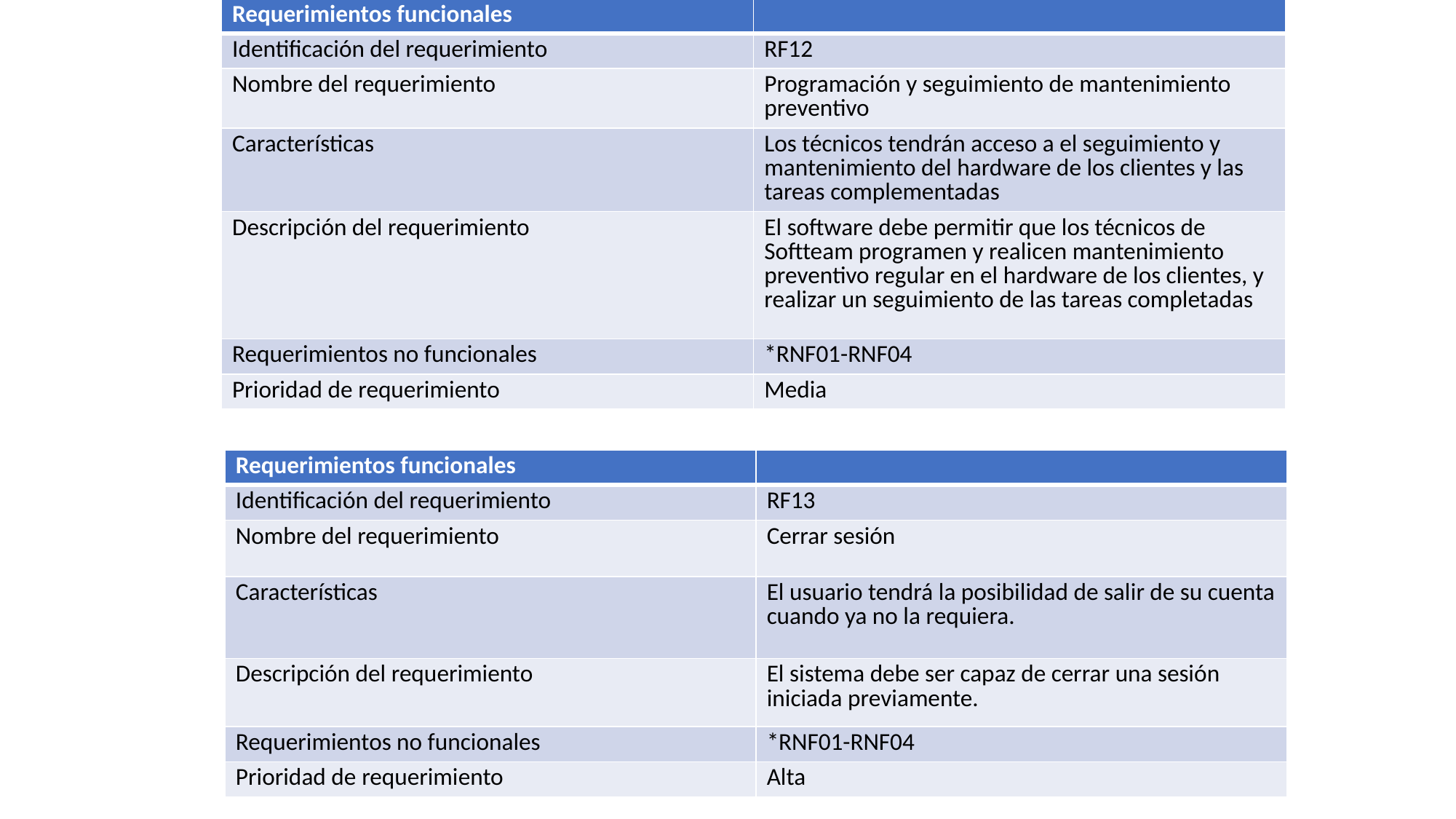

| Requerimientos funcionales |  |
| --- | --- |
| Identificación del requerimiento | RF12 |
| Nombre del requerimiento | Programación y seguimiento de mantenimiento preventivo |
| Características | Los técnicos tendrán acceso a el seguimiento y mantenimiento del hardware de los clientes y las tareas complementadas |
| Descripción del requerimiento | El software debe permitir que los técnicos de Softteam programen y realicen mantenimiento preventivo regular en el hardware de los clientes, y realizar un seguimiento de las tareas completadas |
| Requerimientos no funcionales | \*RNF01-RNF04 |
| Prioridad de requerimiento | Media |
| Requerimientos funcionales |  |
| --- | --- |
| Identificación del requerimiento | RF13 |
| Nombre del requerimiento | Cerrar sesión |
| Características | El usuario tendrá la posibilidad de salir de su cuenta cuando ya no la requiera. |
| Descripción del requerimiento | El sistema debe ser capaz de cerrar una sesión iniciada previamente. |
| Requerimientos no funcionales | \*RNF01-RNF04 |
| Prioridad de requerimiento | Alta |